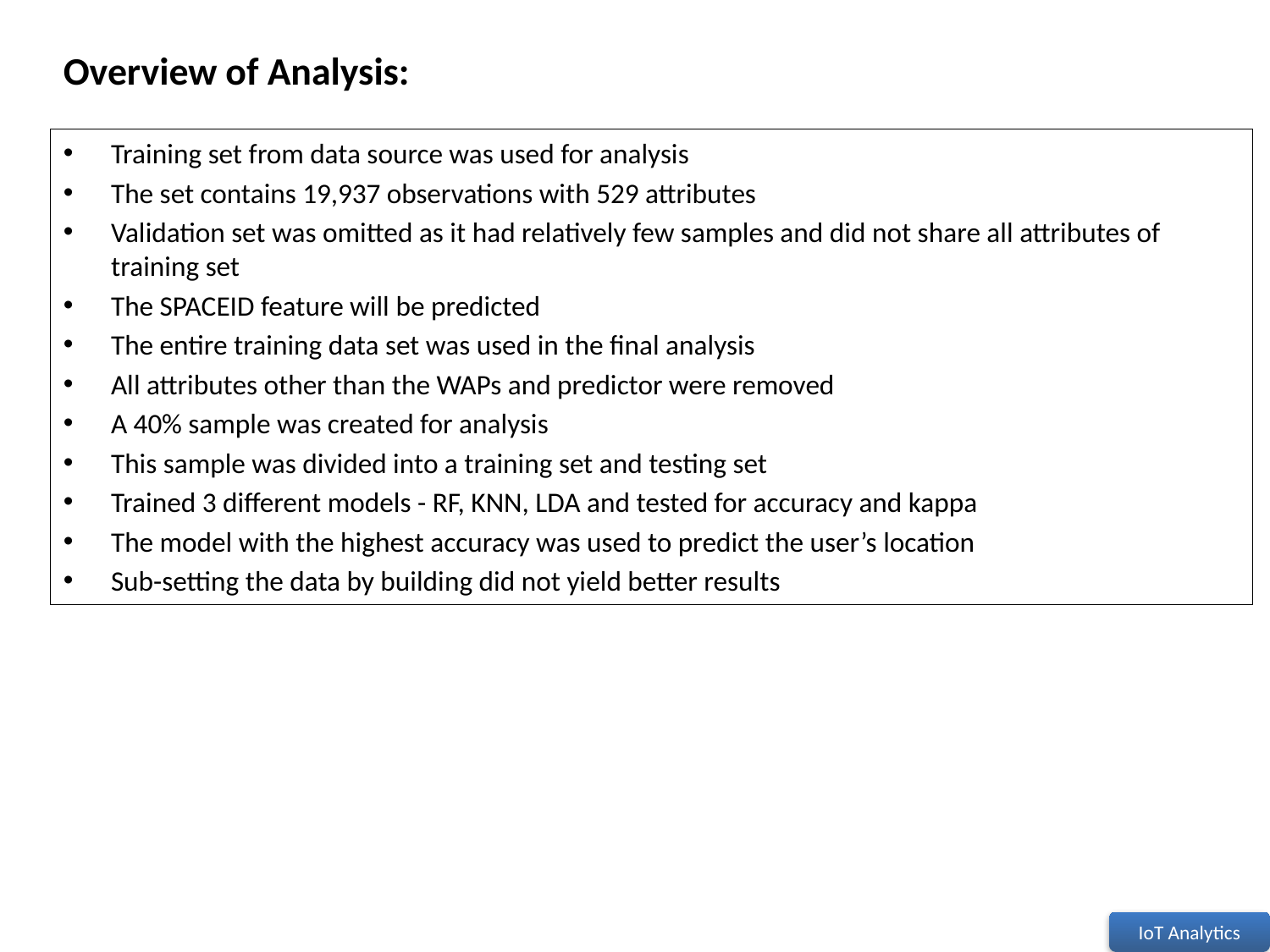

# Overview of Analysis:
Training set from data source was used for analysis
The set contains 19,937 observations with 529 attributes
Validation set was omitted as it had relatively few samples and did not share all attributes of training set
The SPACEID feature will be predicted
The entire training data set was used in the final analysis
All attributes other than the WAPs and predictor were removed
A 40% sample was created for analysis
This sample was divided into a training set and testing set
Trained 3 different models - RF, KNN, LDA and tested for accuracy and kappa
The model with the highest accuracy was used to predict the user’s location
Sub-setting the data by building did not yield better results

IoT Analytics